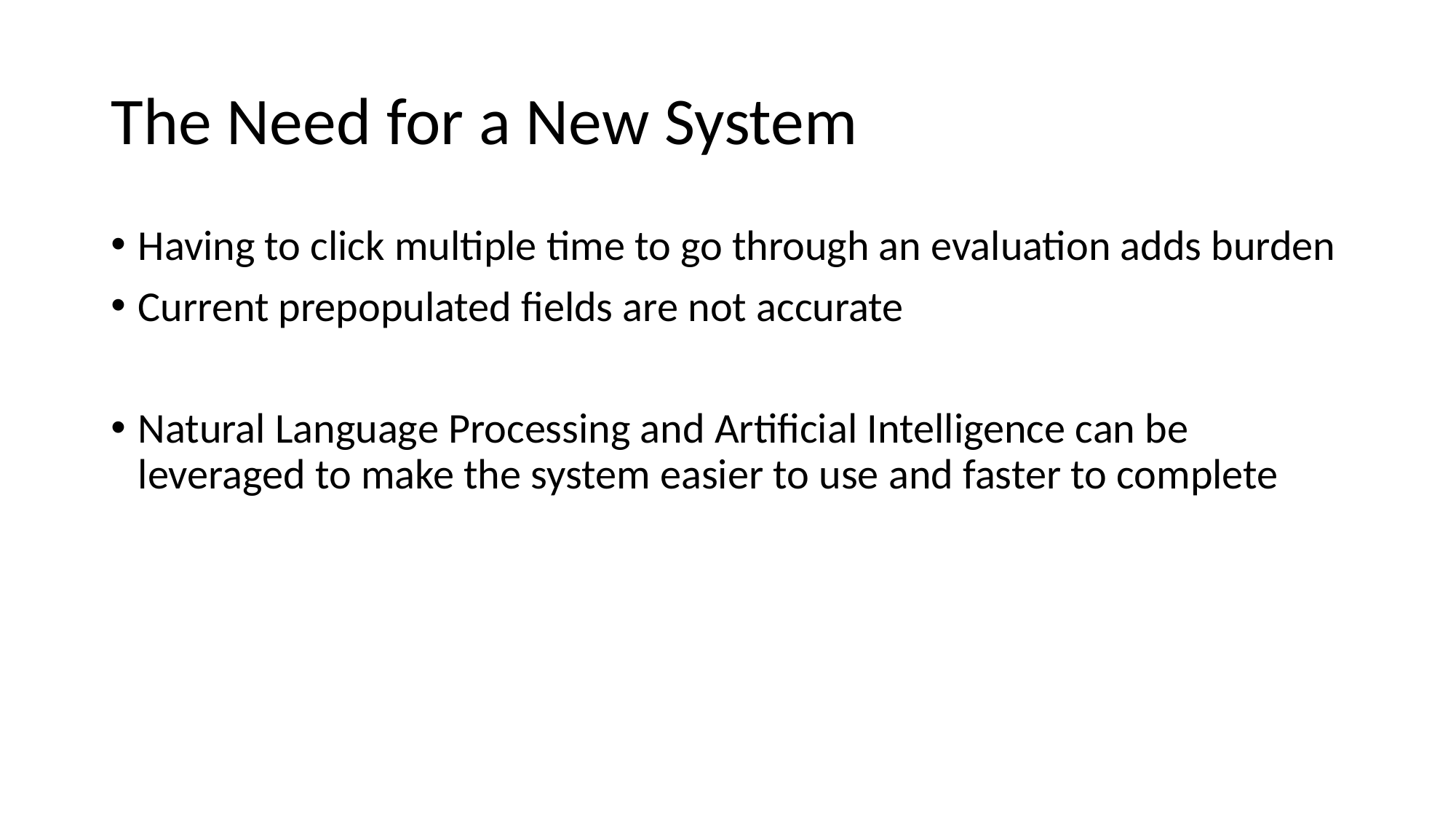

# The Need for a New System
Having to click multiple time to go through an evaluation adds burden
Current prepopulated fields are not accurate

Natural Language Processing and Artificial Intelligence can be leveraged to make the system easier to use and faster to complete